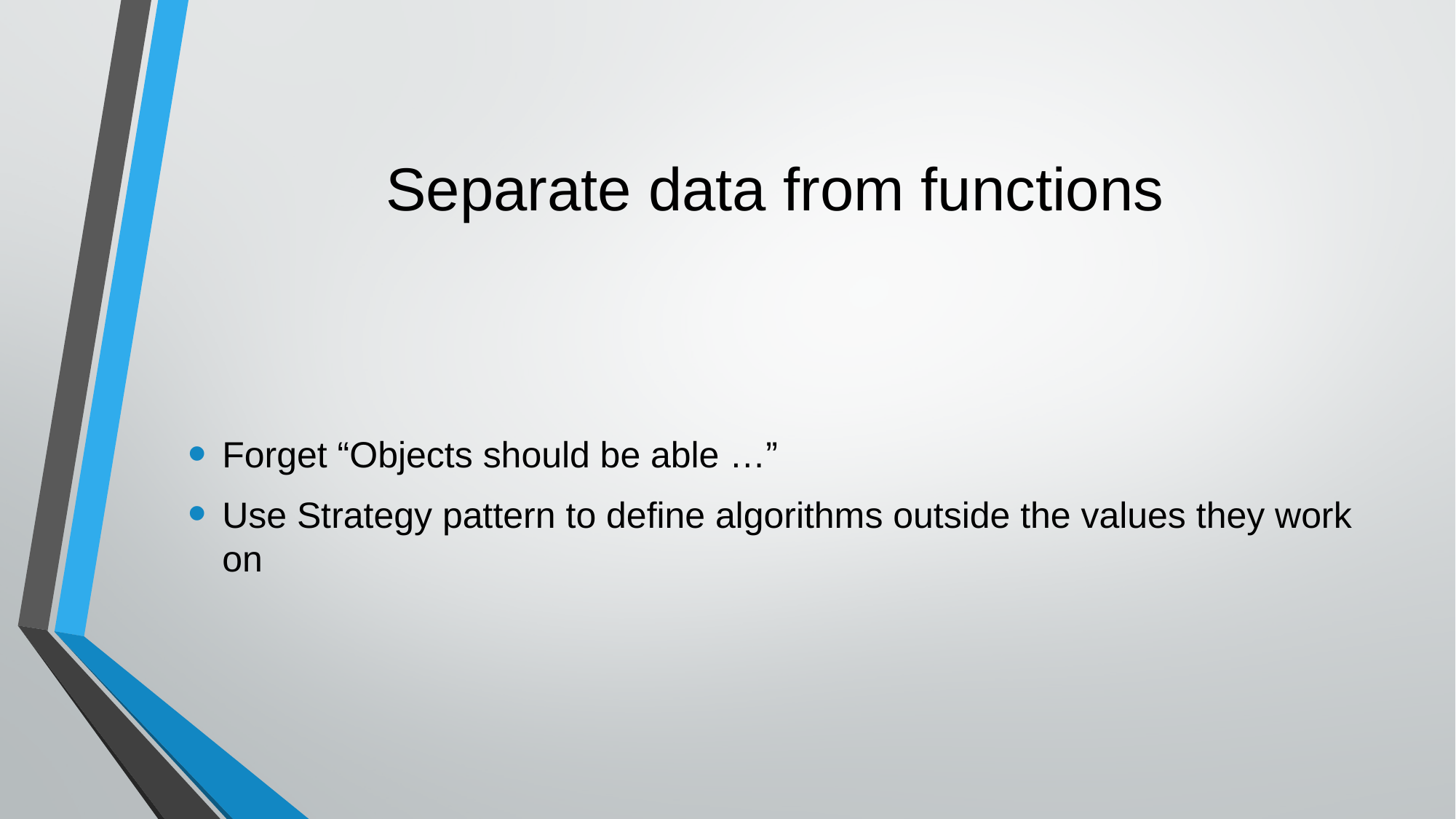

# Separate data from functions
Forget “Objects should be able …”
Use Strategy pattern to define algorithms outside the values they work on